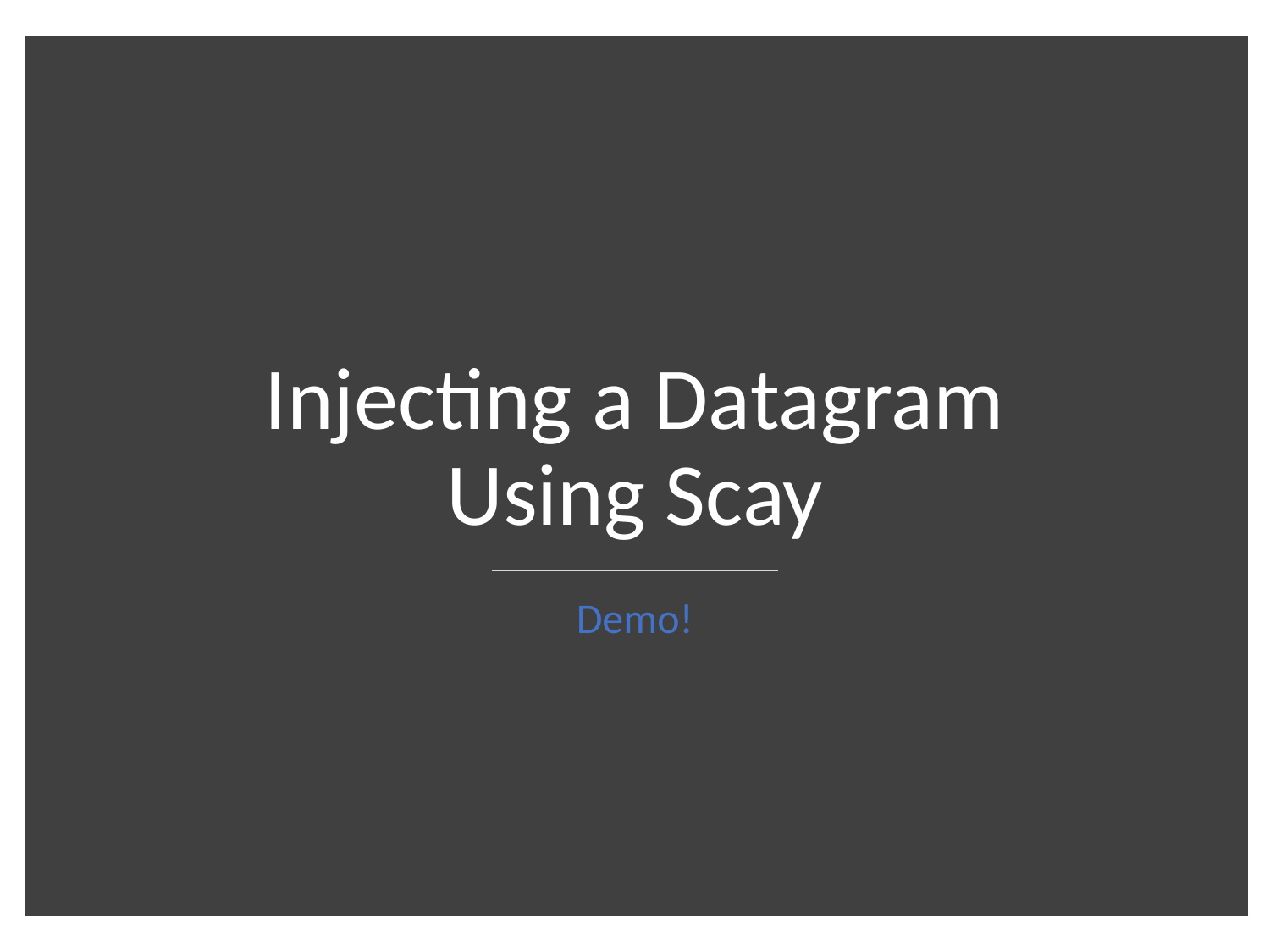

# Injecting a Datagram Using Scay
Demo!